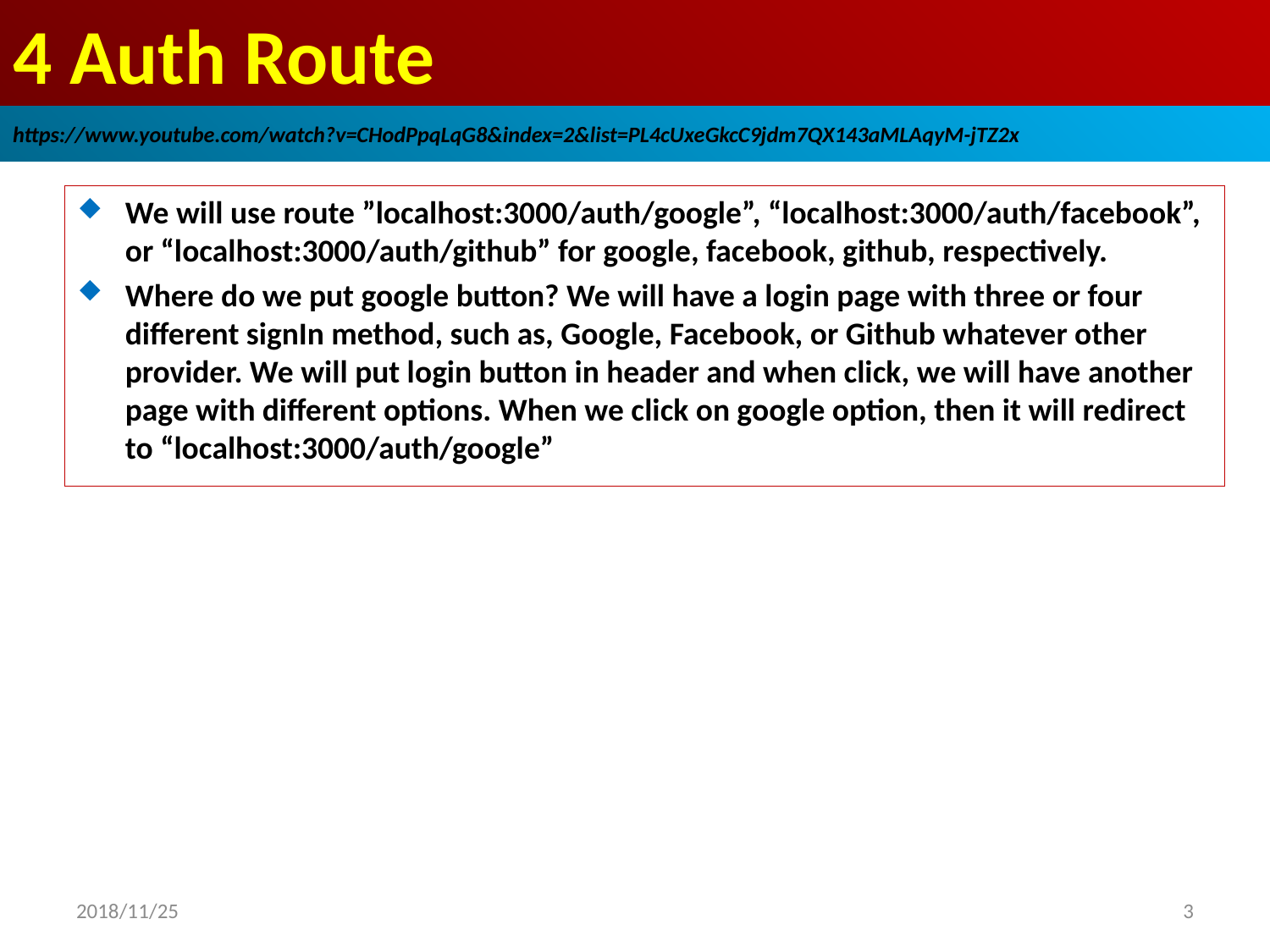

# 4 Auth Route
https://www.youtube.com/watch?v=CHodPpqLqG8&index=2&list=PL4cUxeGkcC9jdm7QX143aMLAqyM-jTZ2x
We will use route ”localhost:3000/auth/google”, “localhost:3000/auth/facebook”, or “localhost:3000/auth/github” for google, facebook, github, respectively.
Where do we put google button? We will have a login page with three or four different signIn method, such as, Google, Facebook, or Github whatever other provider. We will put login button in header and when click, we will have another page with different options. When we click on google option, then it will redirect to “localhost:3000/auth/google”
2018/11/25
3